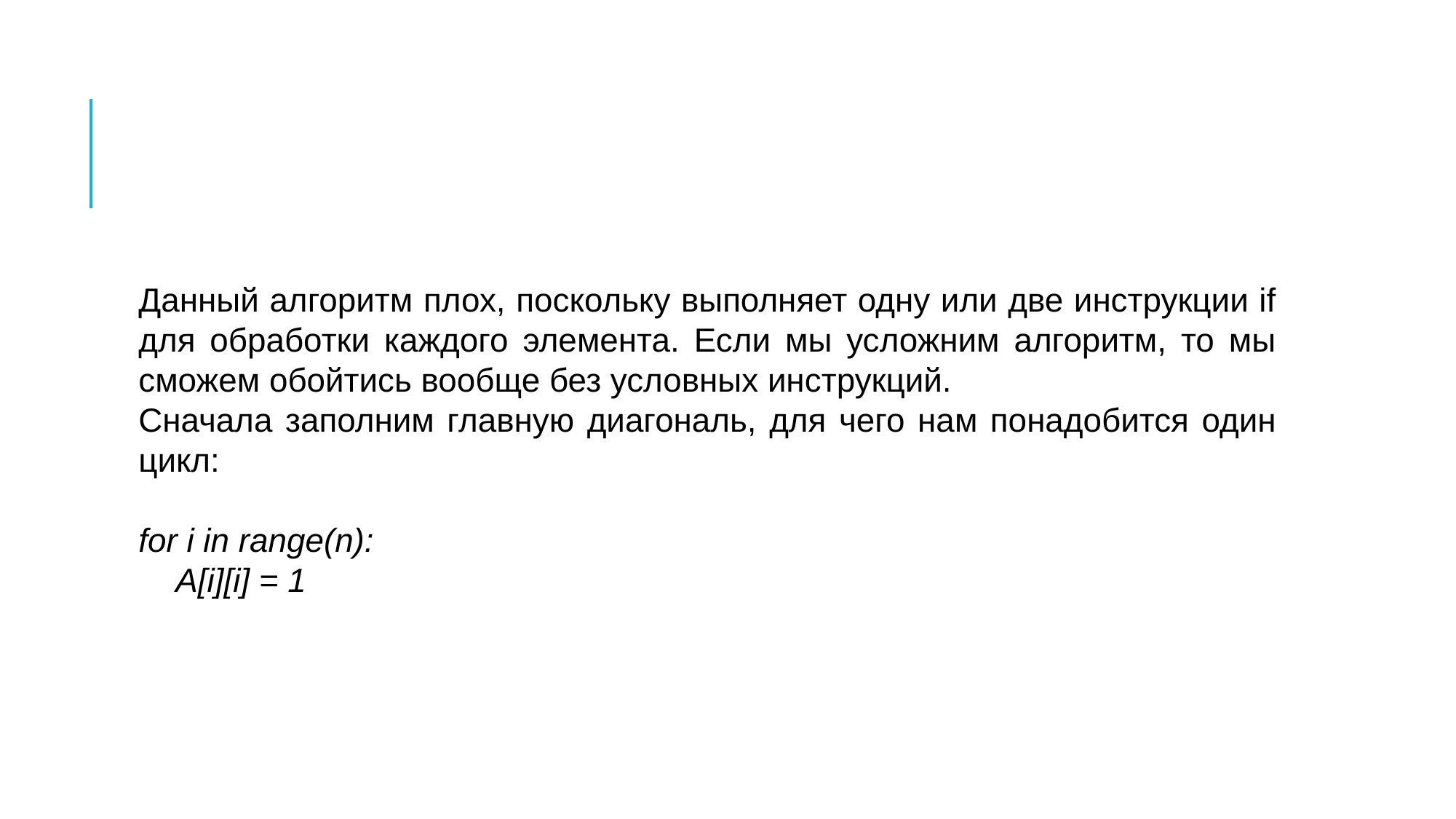

#
Данный алгоритм плох, поскольку выполняет одну или две инструкции if для обработки каждого элемента. Если мы усложним алгоритм, то мы сможем обойтись вообще без условных инструкций.
Сначала заполним главную диагональ, для чего нам понадобится один цикл:

for i in range(n):
    A[i][i] = 1